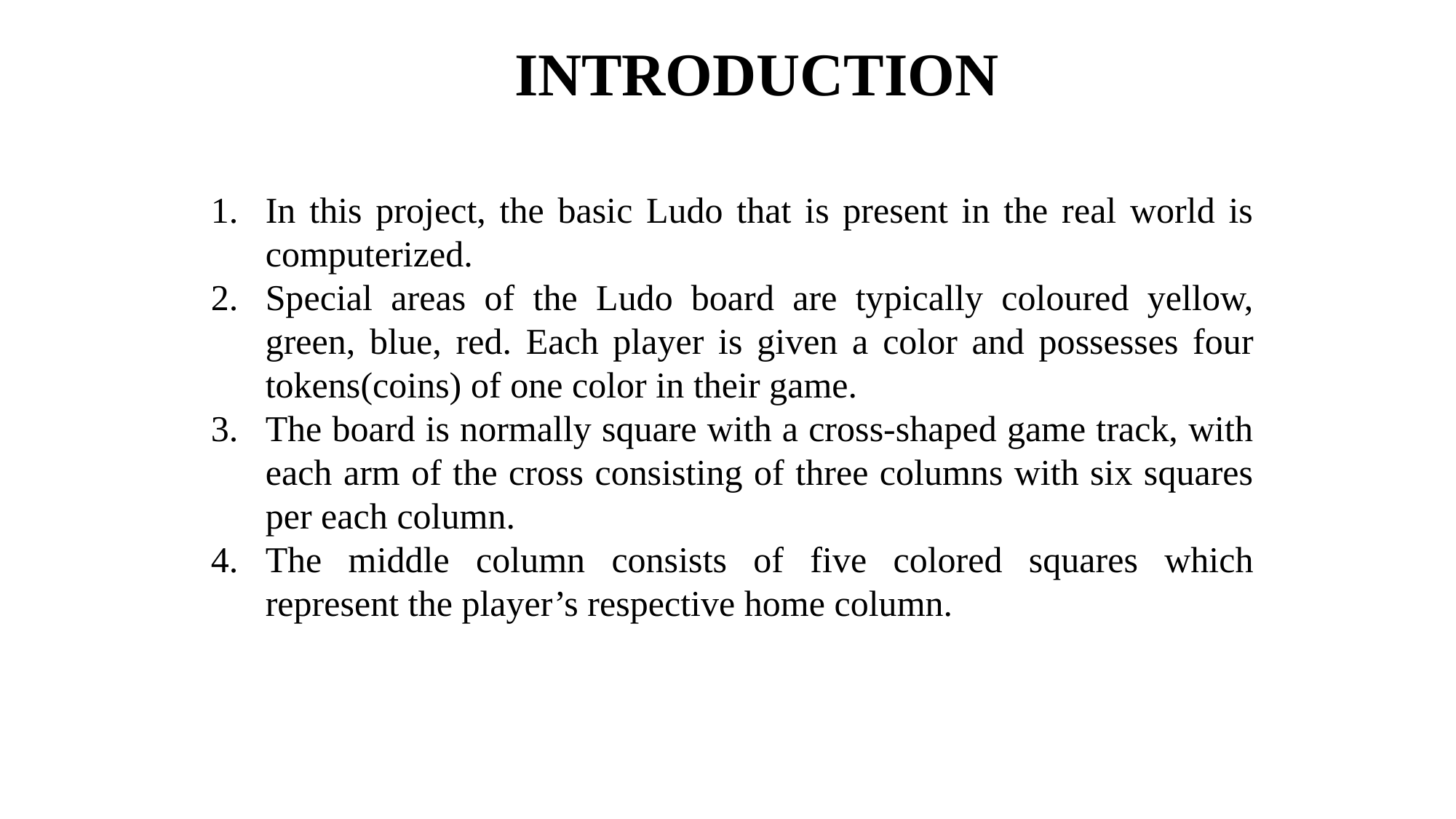

INTRODUCTION
In this project, the basic Ludo that is present in the real world is computerized.
Special areas of the Ludo board are typically coloured yellow, green, blue, red. Each player is given a color and possesses four tokens(coins) of one color in their game.
The board is normally square with a cross-shaped game track, with each arm of the cross consisting of three columns with six squares per each column.
The middle column consists of five colored squares which represent the player’s respective home column.